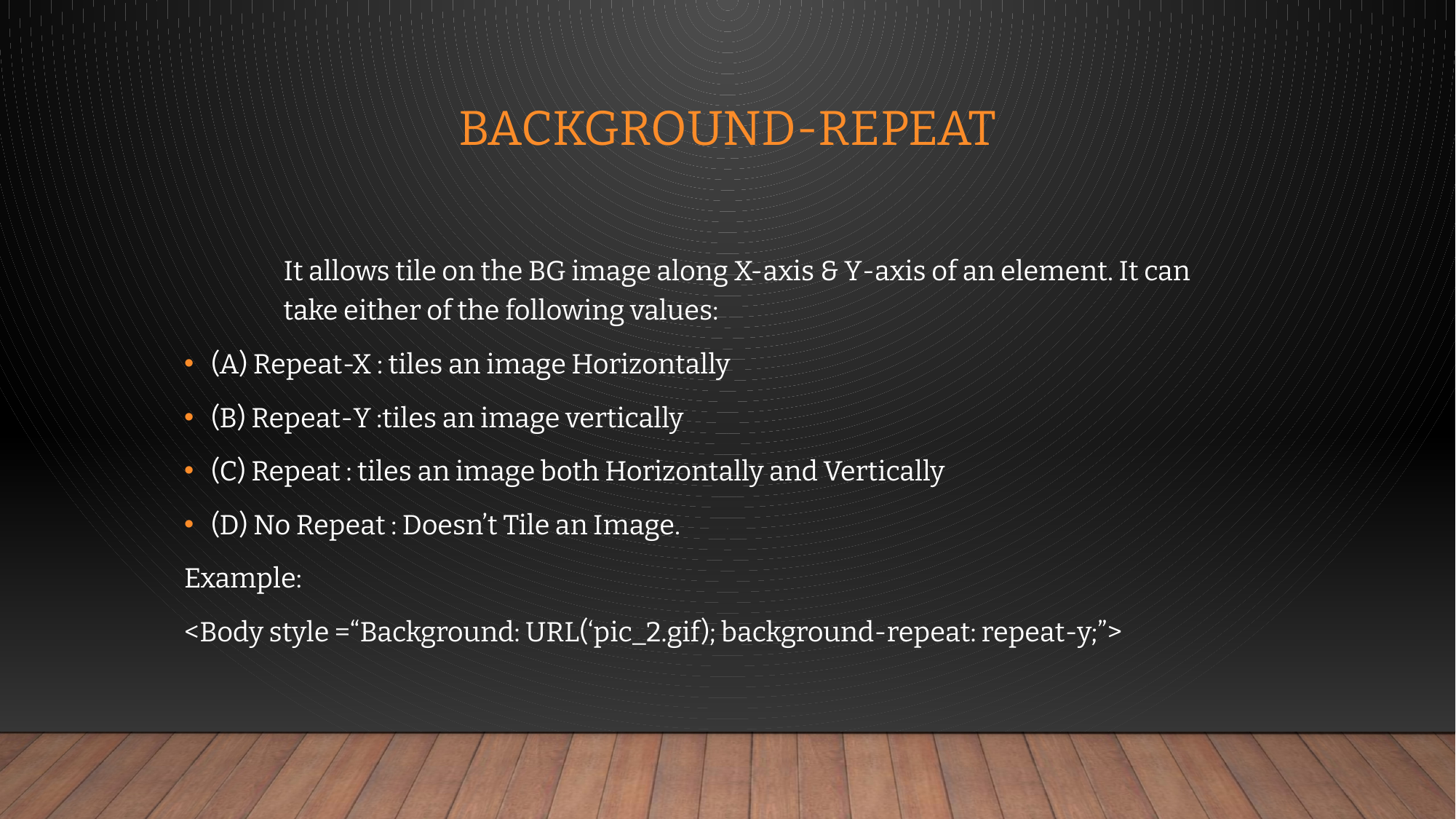

# background-repeat
	It allows tile on the BG image along X-axis & Y-axis of an element. It can 	take either of the following values:
(A) Repeat-X : tiles an image Horizontally
(B) Repeat-Y :tiles an image vertically
(C) Repeat : tiles an image both Horizontally and Vertically
(D) No Repeat : Doesn’t Tile an Image.
Example:
<Body style =“Background: URL(‘pic_2.gif); background-repeat: repeat-y;”>